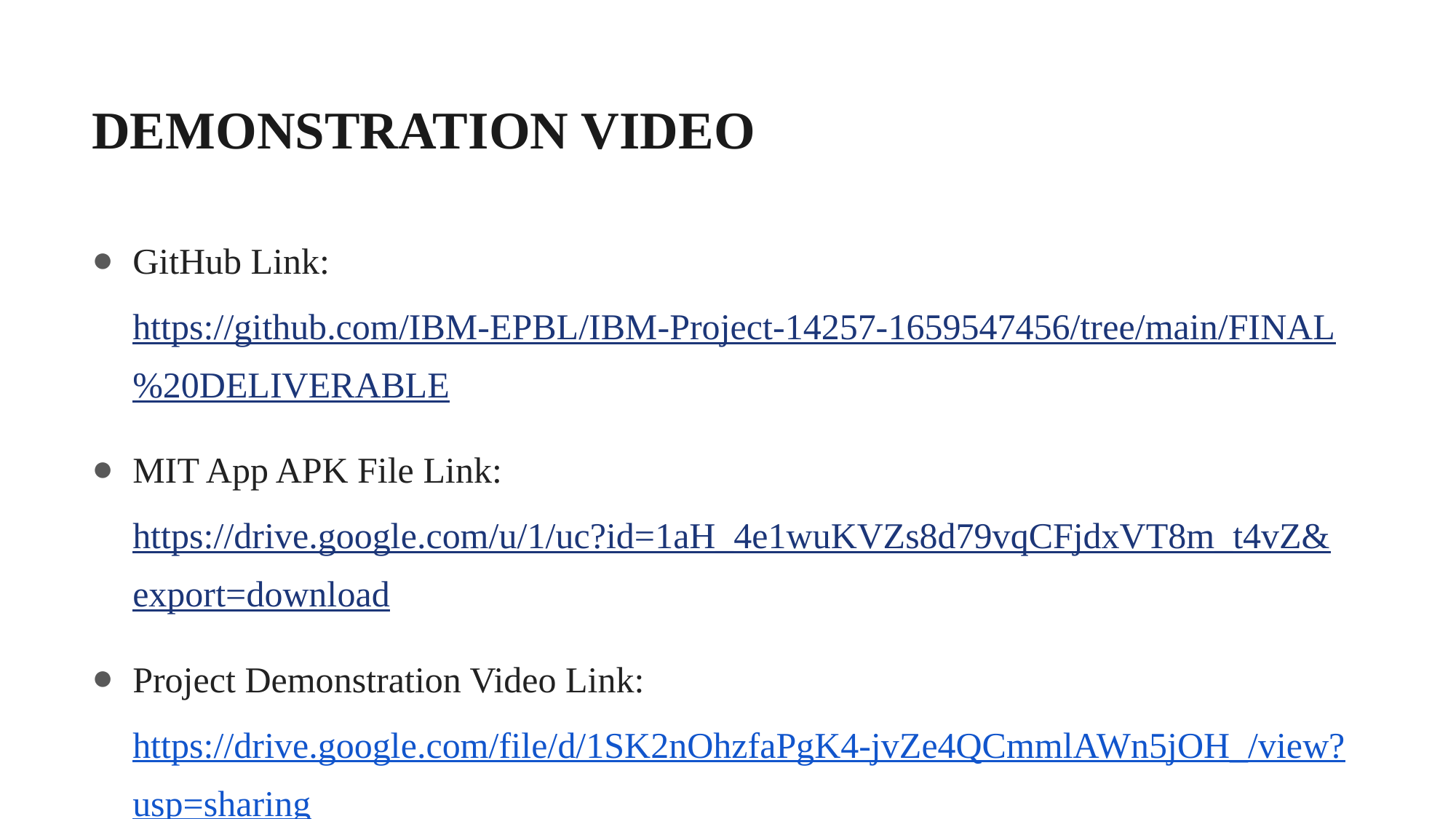

# DEMONSTRATION VIDEO
GitHub Link: https://github.com/IBM-EPBL/IBM-Project-14257-1659547456/tree/main/FINAL%20DELIVERABLE
MIT App APK File Link: https://drive.google.com/u/1/uc?id=1aH_4e1wuKVZs8d79vqCFjdxVT8m_t4vZ&export=download
Project Demonstration Video Link:  https://drive.google.com/file/d/1SK2nOhzfaPgK4-jvZe4QCmmlAWn5jOH_/view?usp=sharing